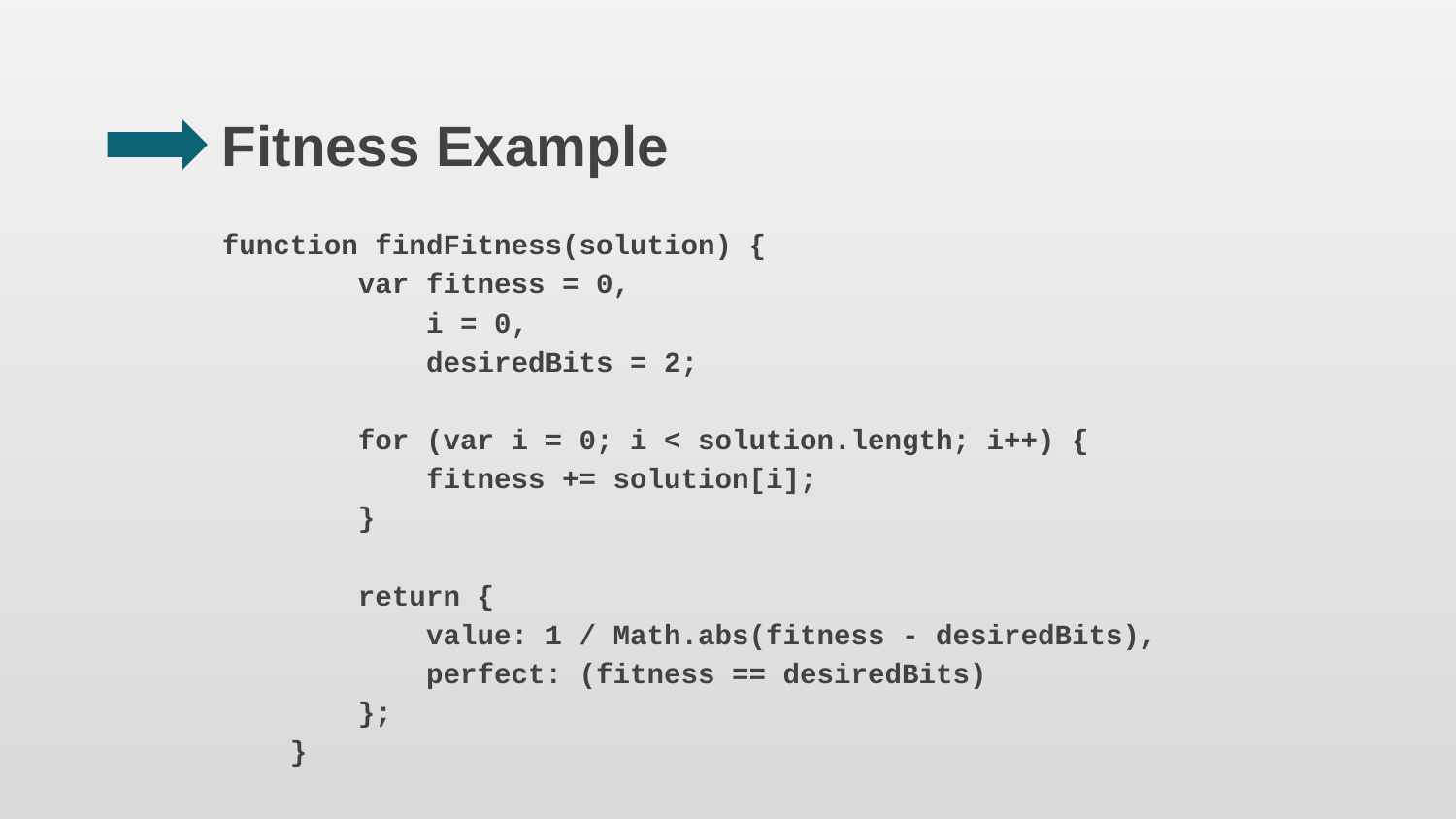

# Fitness Example
function findFitness(solution) {
        var fitness = 0,
            i = 0,
            desiredBits = 2;
        for (var i = 0; i < solution.length; i++) {
            fitness += solution[i];
        }
        return {
            value: 1 / Math.abs(fitness - desiredBits),
            perfect: (fitness == desiredBits)
        };
    }